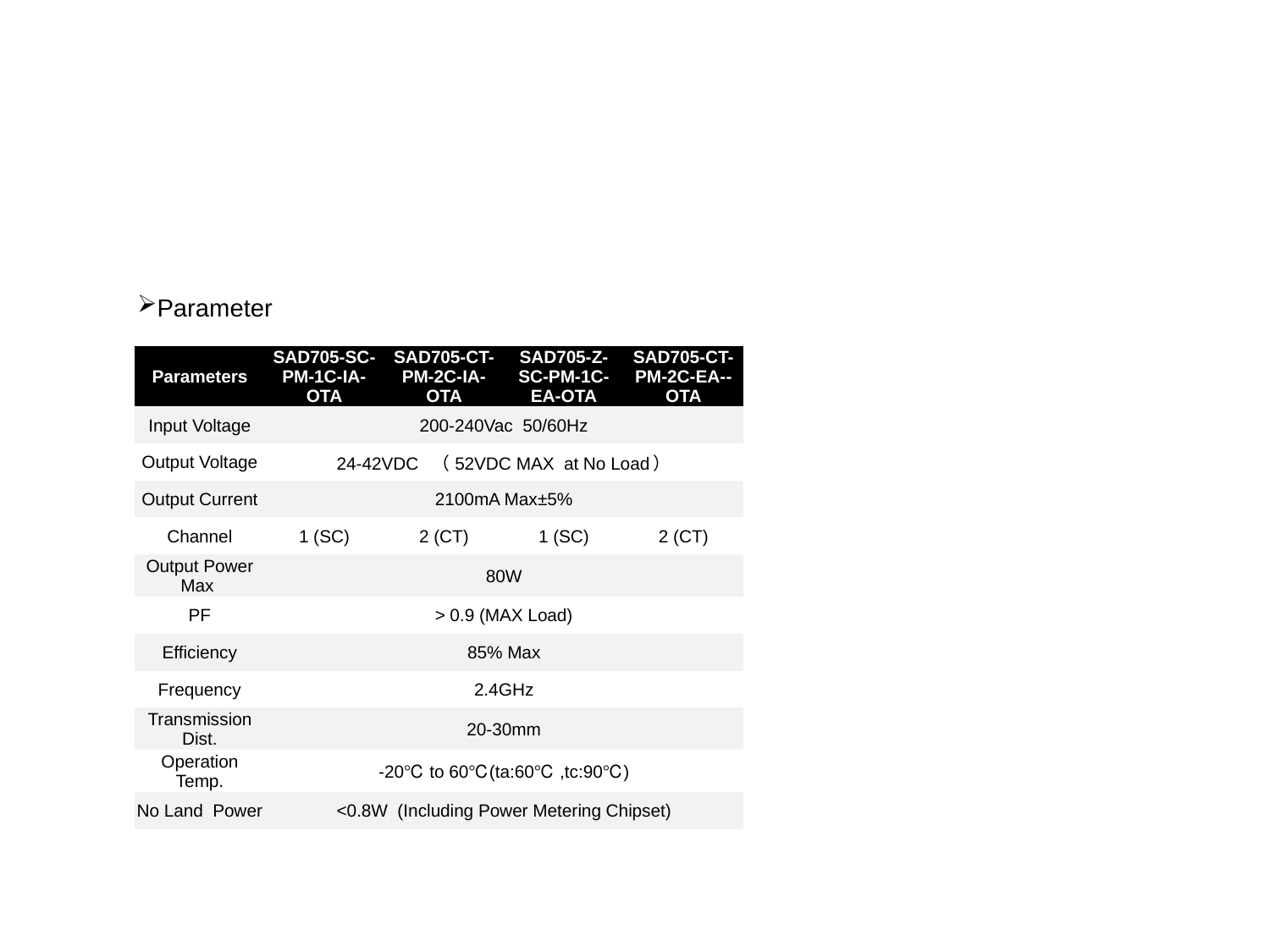

Parameter

| Parameters | SAD705-SC-PM-1C-IA-OTA | SAD705-CT-PM-2C-IA-OTA | SAD705-Z-SC-PM-1C-EA-OTA | SAD705-CT-PM-2C-EA--OTA |
| --- | --- | --- | --- | --- |
| Input Voltage | 200-240Vac 50/60Hz |  |  |  |
| Output Voltage | 24-42VDC （52VDC MAX at No Load） |  |  |  |
| Output Current | 2100mA Max±5% |  |  |  |
| Channel | 1 (SC) | 2 (CT) | 1 (SC) | 2 (CT) |
| Output Power Max | 80W |  |  |  |
| PF | > 0.9 (MAX Load) |  |  |  |
| Efficiency | 85% Max |  |  |  |
| Frequency | 2.4GHz |  |  |  |
| Transmission Dist. | 20-30mm |  |  |  |
| Operation Temp. | -20℃ to 60℃(ta:60℃ ,tc:90℃) |  |  |  |
| No Land Power | <0.8W (Including Power Metering Chipset) |  |  |  |